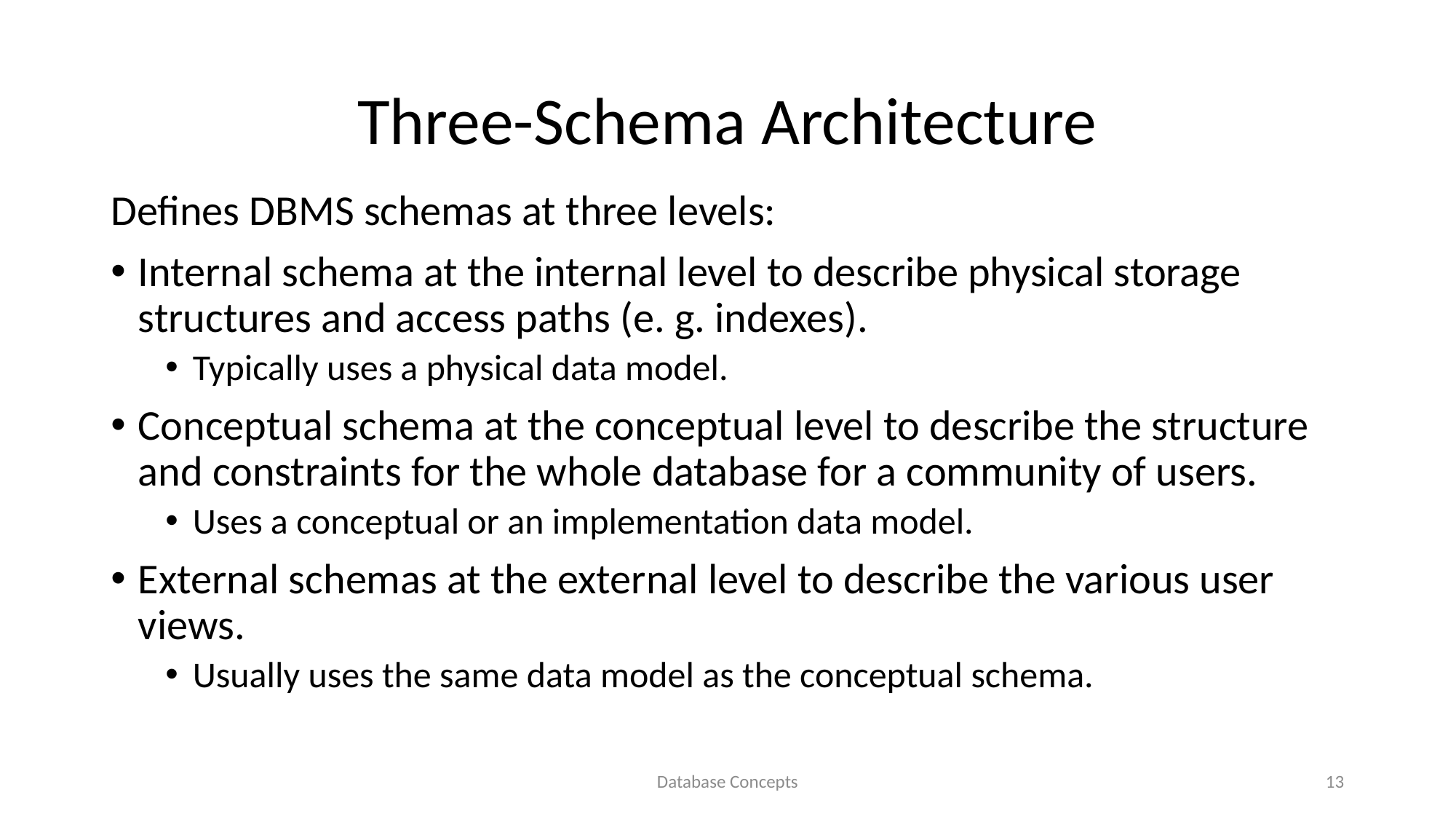

# Three-Schema Architecture
Defines DBMS schemas at three levels:
Internal schema at the internal level to describe physical storage structures and access paths (e. g. indexes).
Typically uses a physical data model.
Conceptual schema at the conceptual level to describe the structure and constraints for the whole database for a community of users.
Uses a conceptual or an implementation data model.
External schemas at the external level to describe the various user views.
Usually uses the same data model as the conceptual schema.

Database Concepts
13